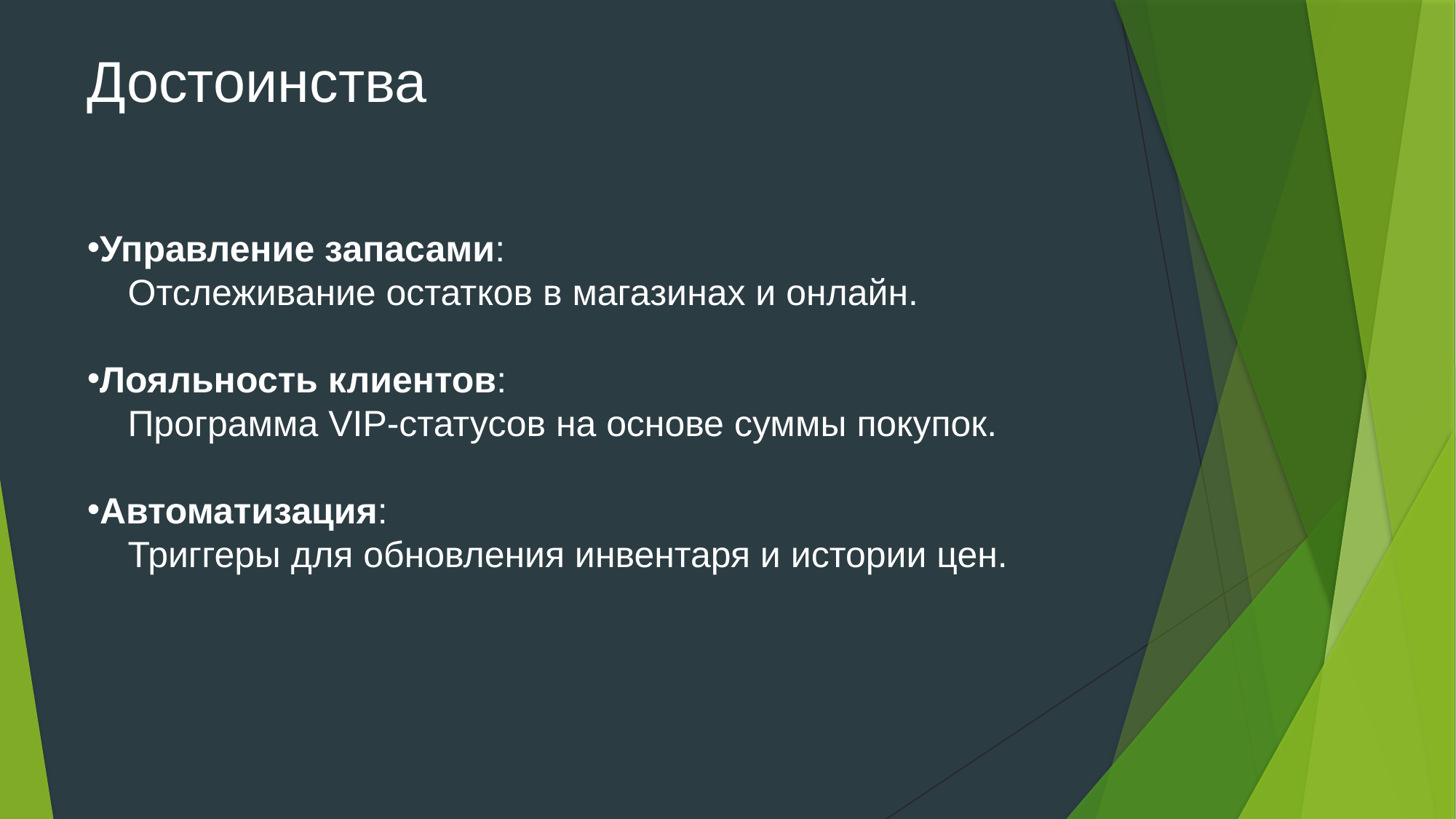

Достоинства
Управление запасами:
    Отслеживание остатков в магазинах и онлайн.

Лояльность клиентов:
    Программа VIP-статусов на основе суммы покупок.

Автоматизация:
    Триггеры для обновления инвентаря и истории цен.